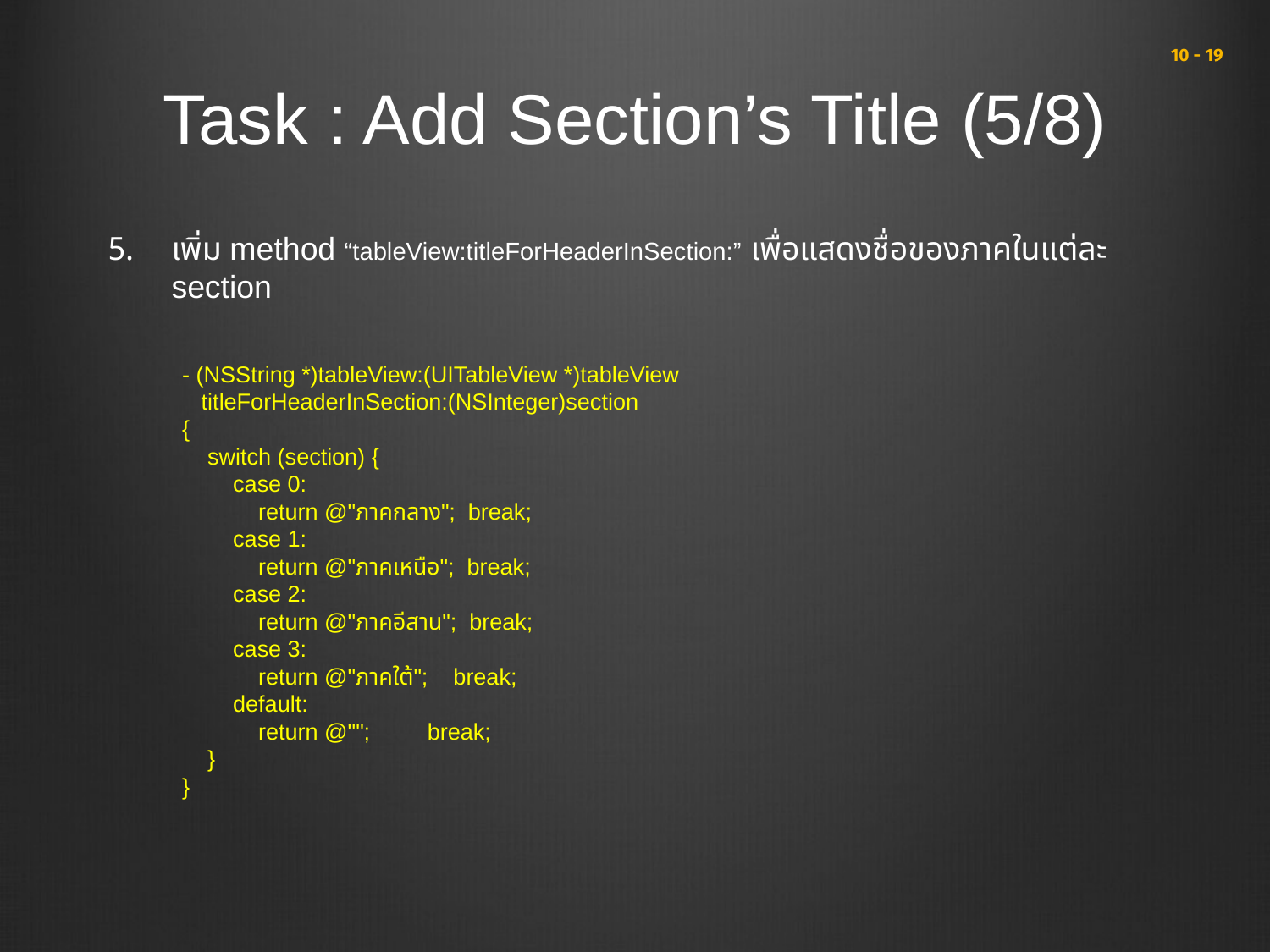

# Task : Add Section’s Title (5/8)
 10 - 19
เพิ่ม method “tableView:titleForHeaderInSection:” เพื่อแสดงชื่อของภาคในแต่ละ section
- (NSString *)tableView:(UITableView *)tableView
   titleForHeaderInSection:(NSInteger)section
{
    switch (section) {
        case 0:
            return @"ภาคกลาง";  break;
        case 1:
            return @"ภาคเหนือ";  break;
        case 2:
            return @"ภาคอีสาน";  break;
        case 3:
            return @"ภาคใต้";    break;
        default:
            return @"";         break;
    }
}